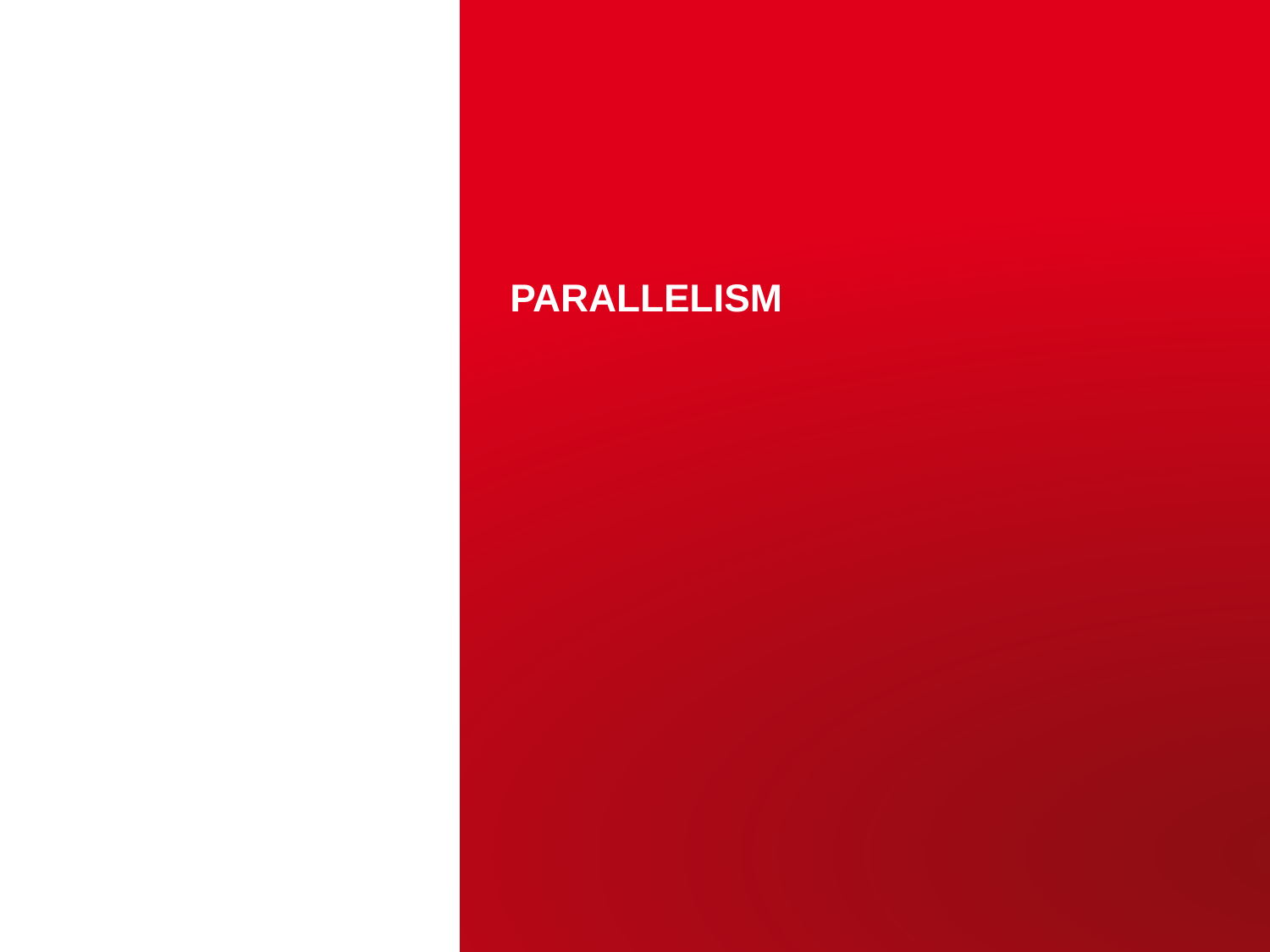

# Parallelism
CEA | 10 AVRIL 2012
|  PAGE 15
14 avril 2021